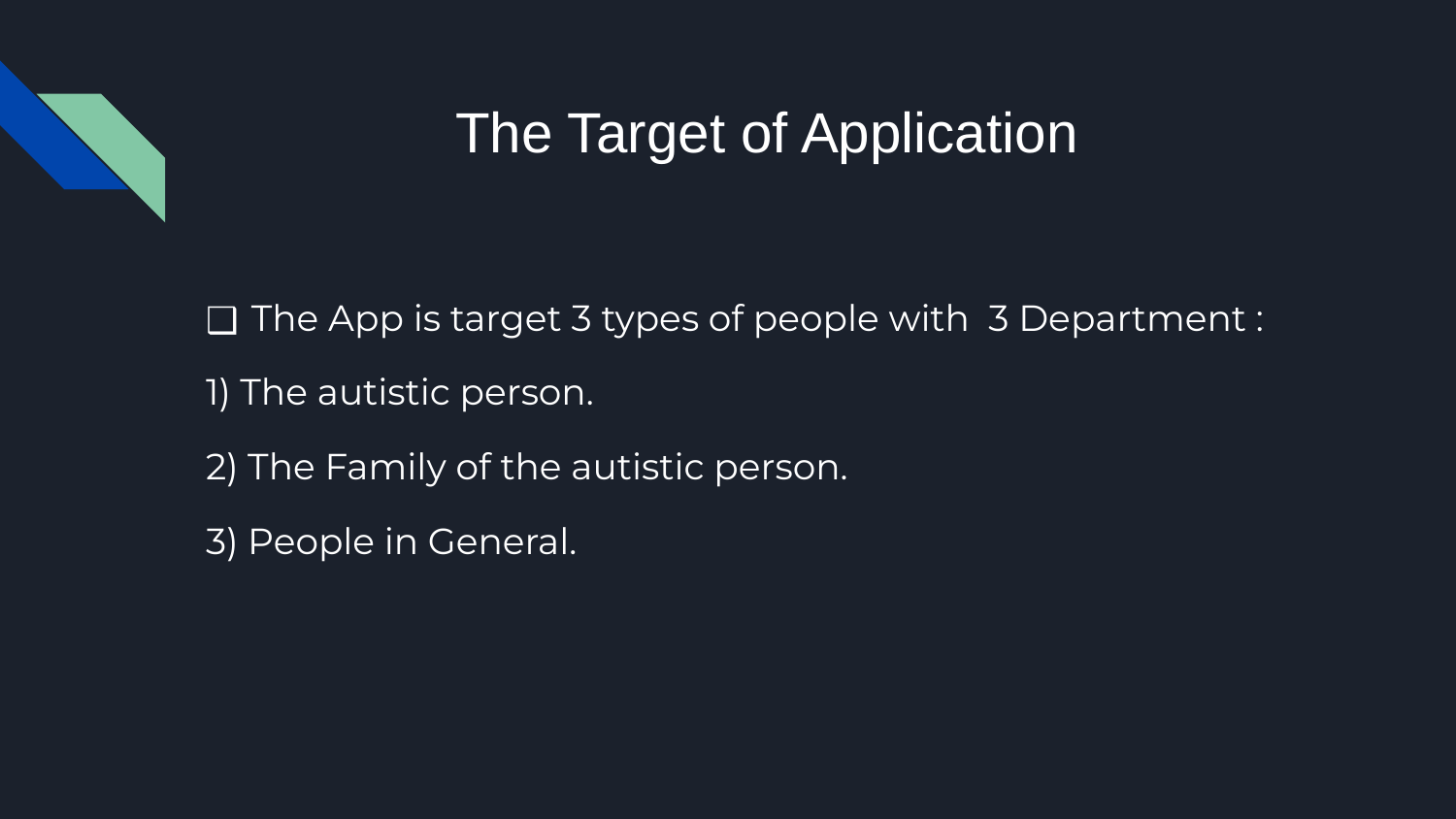

# The Target of Application
The App is target 3 types of people with  3 Department :
1) The autistic person.
2) The Family of the autistic person.
3) People in General.